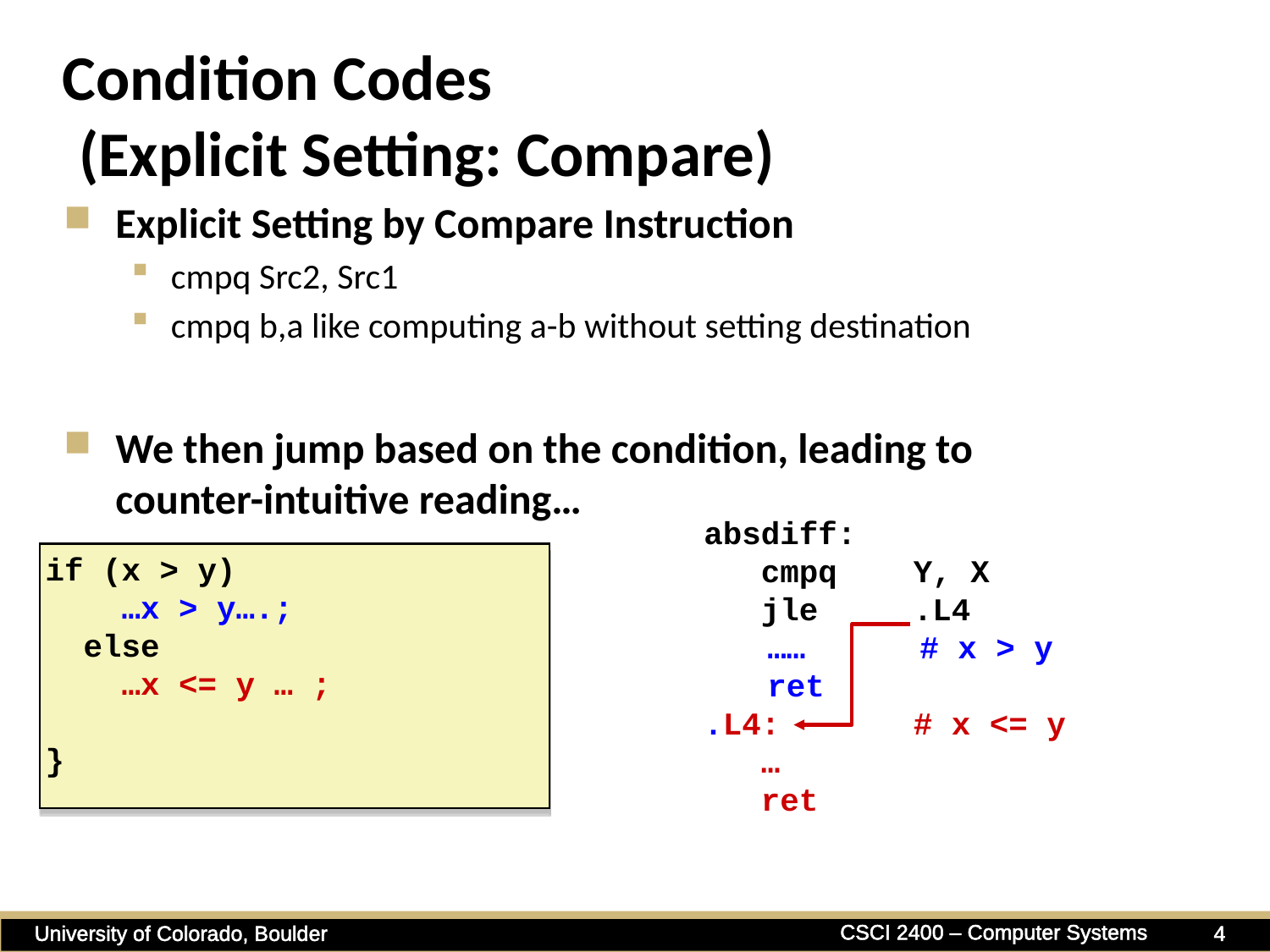

# Condition Codes (Explicit Setting: Compare)
Explicit Setting by Compare Instruction
cmpq Src2, Src1
cmpq b,a like computing a-b without setting destination

We then jump based on the condition, leading to
counter-intuitive reading…

absdiff:
   cmpq    Y, X
   jle     .L4
	……      # x > y
	ret
.L4:       # x <= y
   …
   ret
if (x > y)
    …x > y….;
  else
    …x <= y … ;

}